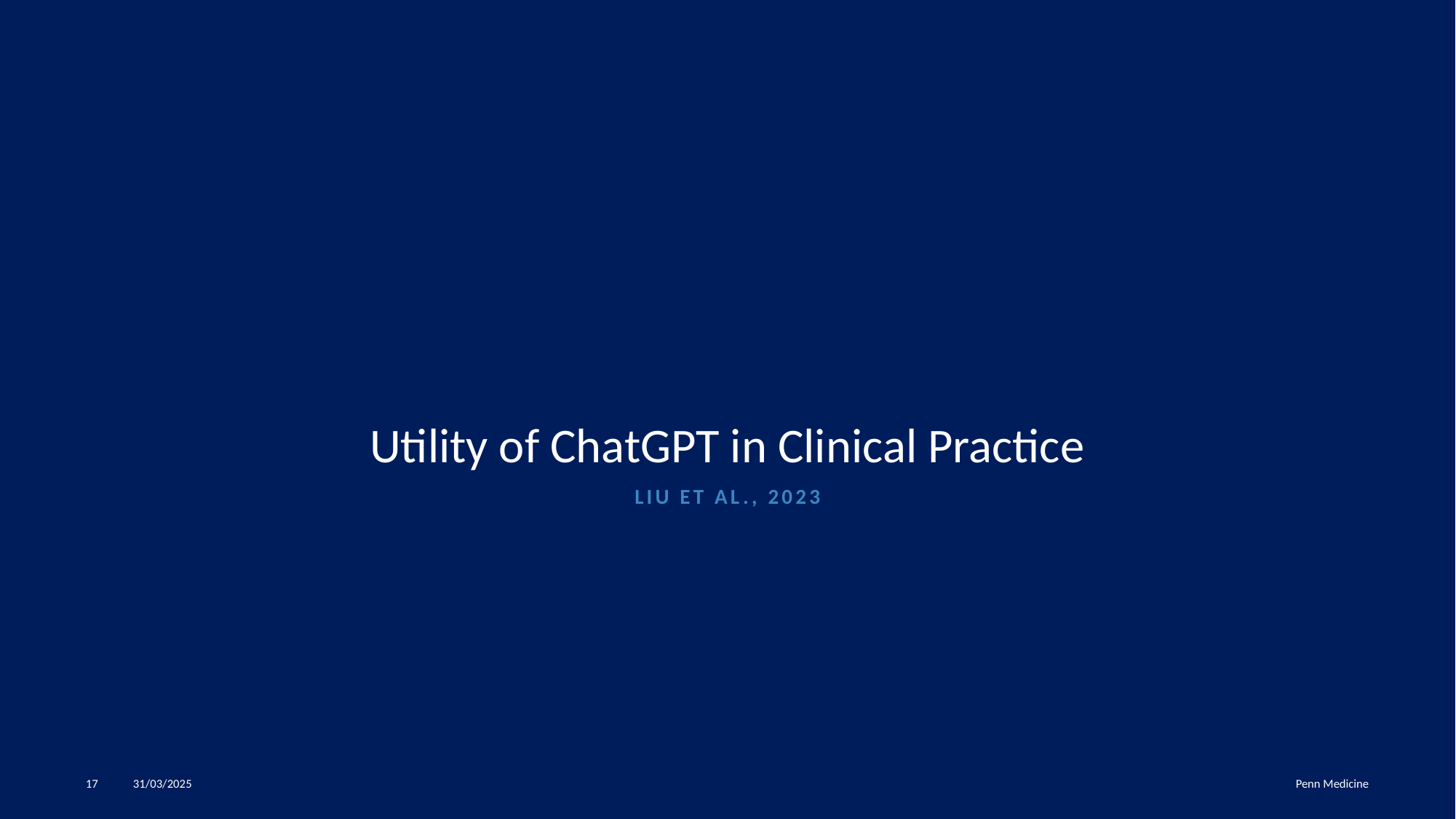

# Utility of ChatGPT in Clinical Practice
Liu et al., 2023
17
31/03/2025